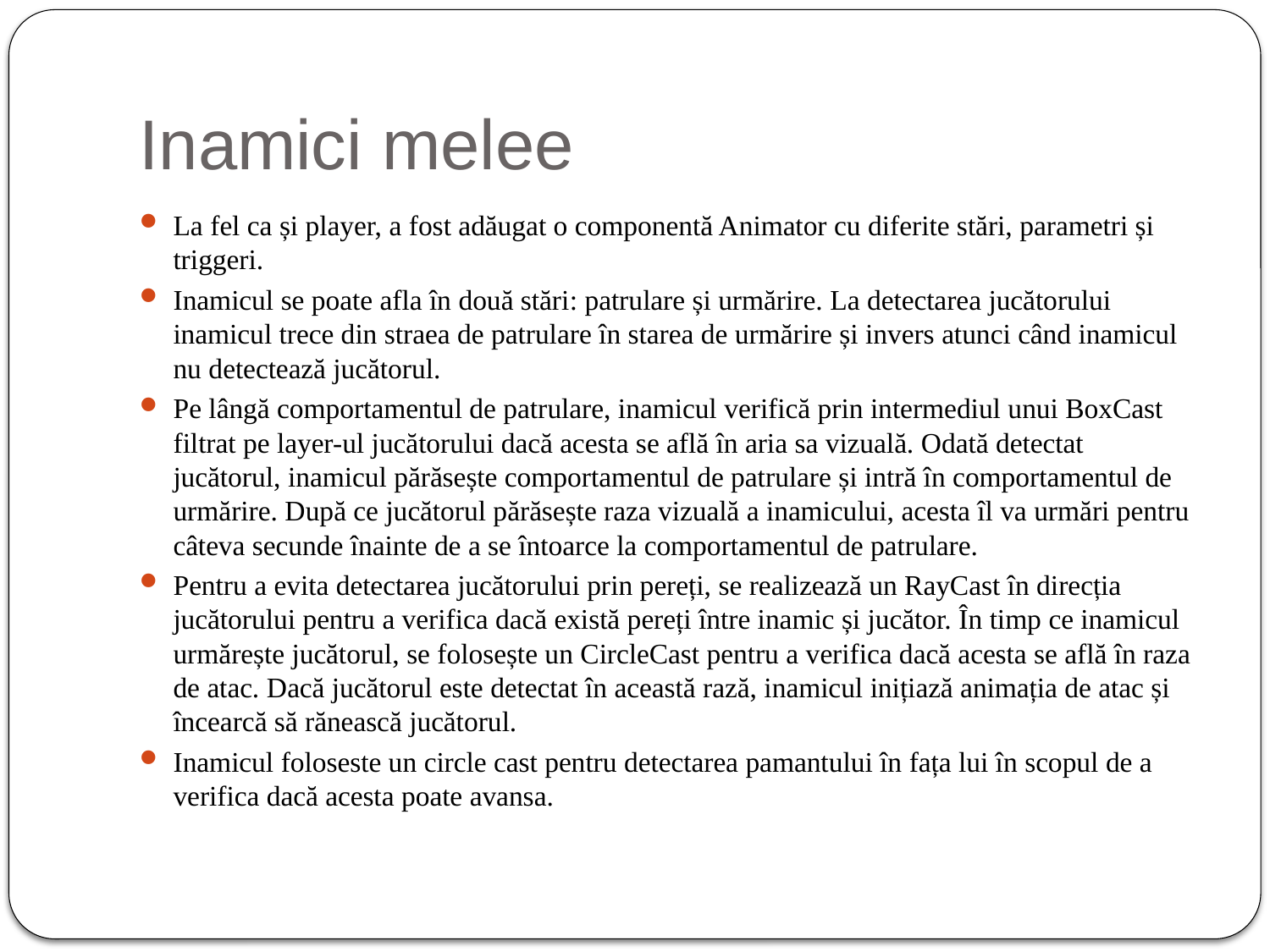

# Inamici melee
La fel ca și player, a fost adăugat o componentă Animator cu diferite stări, parametri și triggeri.
Inamicul se poate afla în două stări: patrulare și urmărire. La detectarea jucătorului inamicul trece din straea de patrulare în starea de urmărire și invers atunci când inamicul nu detectează jucătorul.
Pe lângă comportamentul de patrulare, inamicul verifică prin intermediul unui BoxCast filtrat pe layer-ul jucătorului dacă acesta se află în aria sa vizuală. Odată detectat jucătorul, inamicul părăsește comportamentul de patrulare și intră în comportamentul de urmărire. După ce jucătorul părăsește raza vizuală a inamicului, acesta îl va urmări pentru câteva secunde înainte de a se întoarce la comportamentul de patrulare.
Pentru a evita detectarea jucătorului prin pereți, se realizează un RayCast în direcția jucătorului pentru a verifica dacă există pereți între inamic și jucător. În timp ce inamicul urmărește jucătorul, se folosește un CircleCast pentru a verifica dacă acesta se află în raza de atac. Dacă jucătorul este detectat în această rază, inamicul inițiază animația de atac și încearcă să rănească jucătorul.
Inamicul foloseste un circle cast pentru detectarea pamantului în fața lui în scopul de a verifica dacă acesta poate avansa.